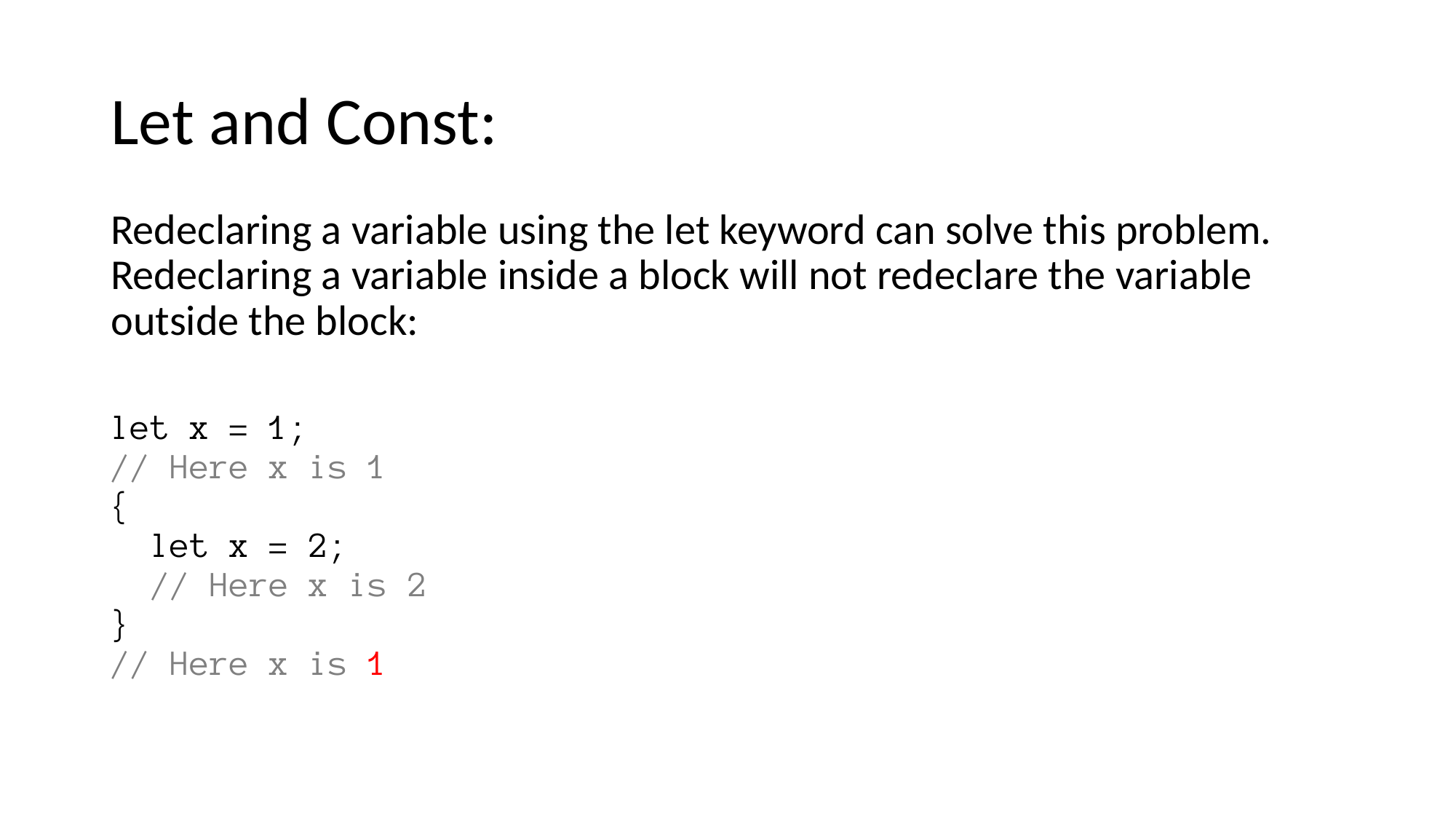

# Let and Const:
Redeclaring a variable using the let keyword can solve this problem. Redeclaring a variable inside a block will not redeclare the variable outside the block:

let x = 1;
// Here x is 1
{
  let x = 2;
  // Here x is 2
}
// Here x is 1